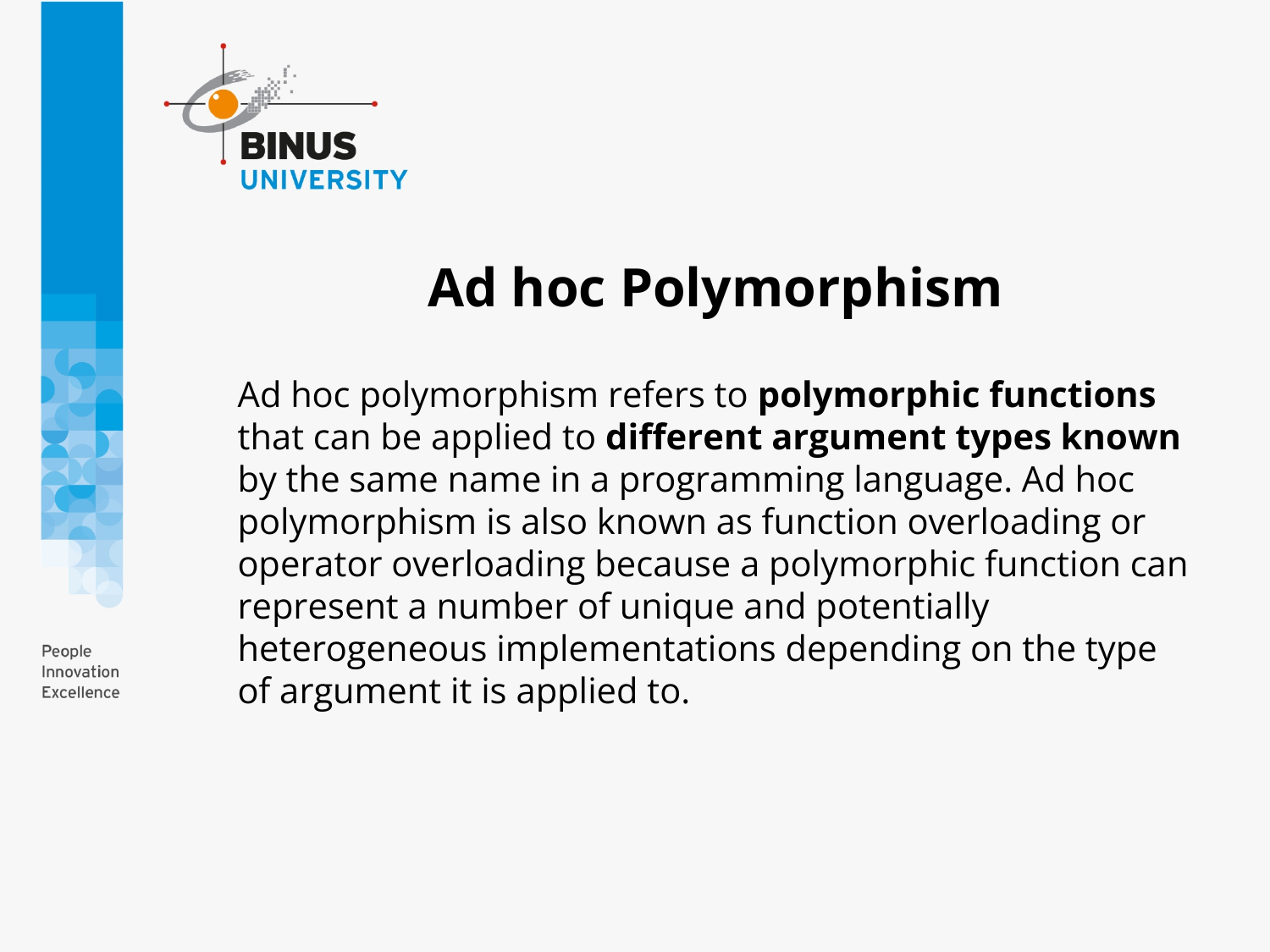

# Ad hoc Polymorphism
Ad hoc polymorphism refers to polymorphic functions that can be applied to different argument types known by the same name in a programming language. Ad hoc polymorphism is also known as function overloading or operator overloading because a polymorphic function can represent a number of unique and potentially heterogeneous implementations depending on the type of argument it is applied to.